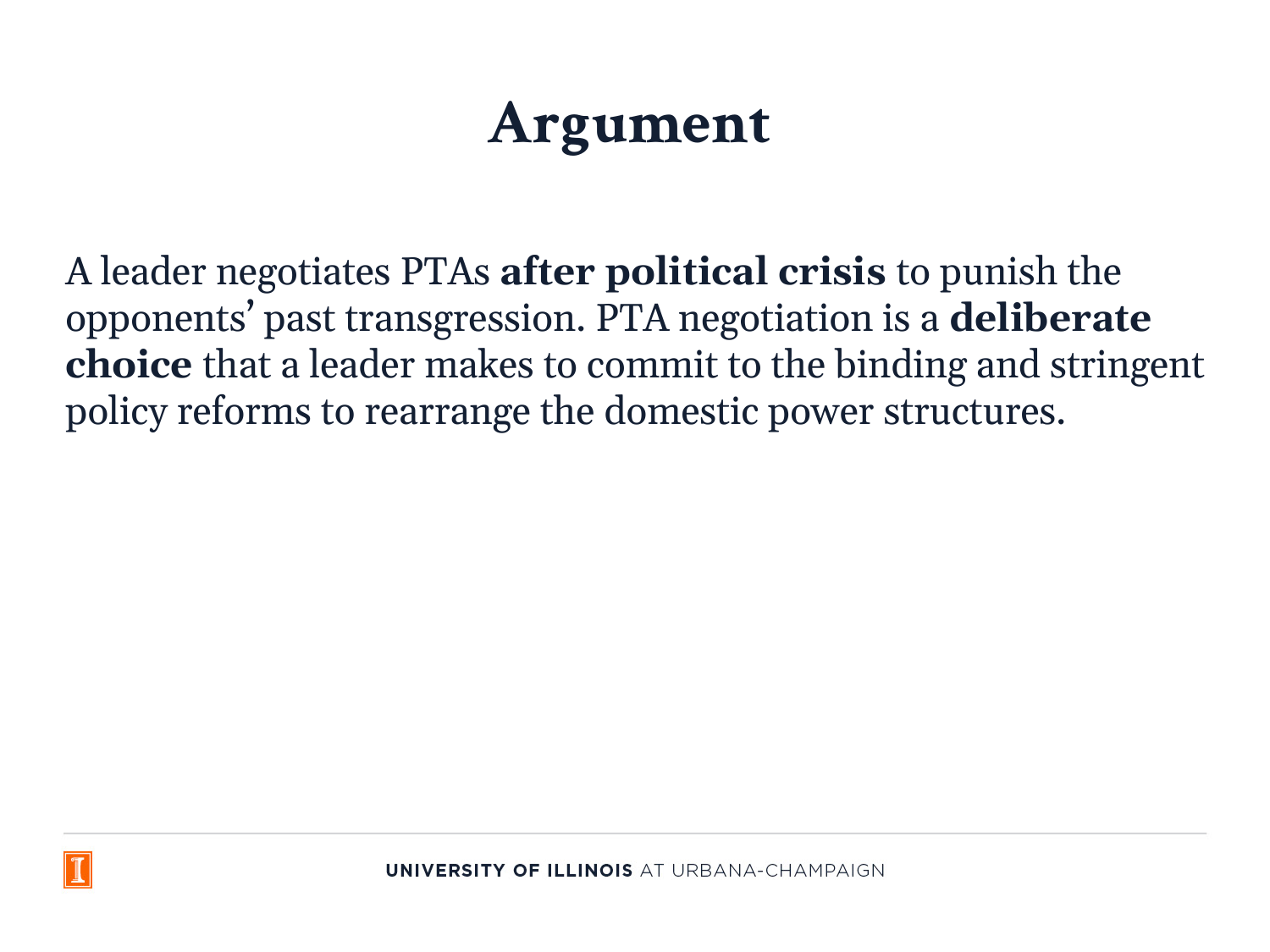

# Argument

A leader negotiates PTAs after political crisis to punish the opponents’ past transgression. PTA negotiation is a deliberate choice that a leader makes to commit to the binding and stringent policy reforms to rearrange the domestic power structures.